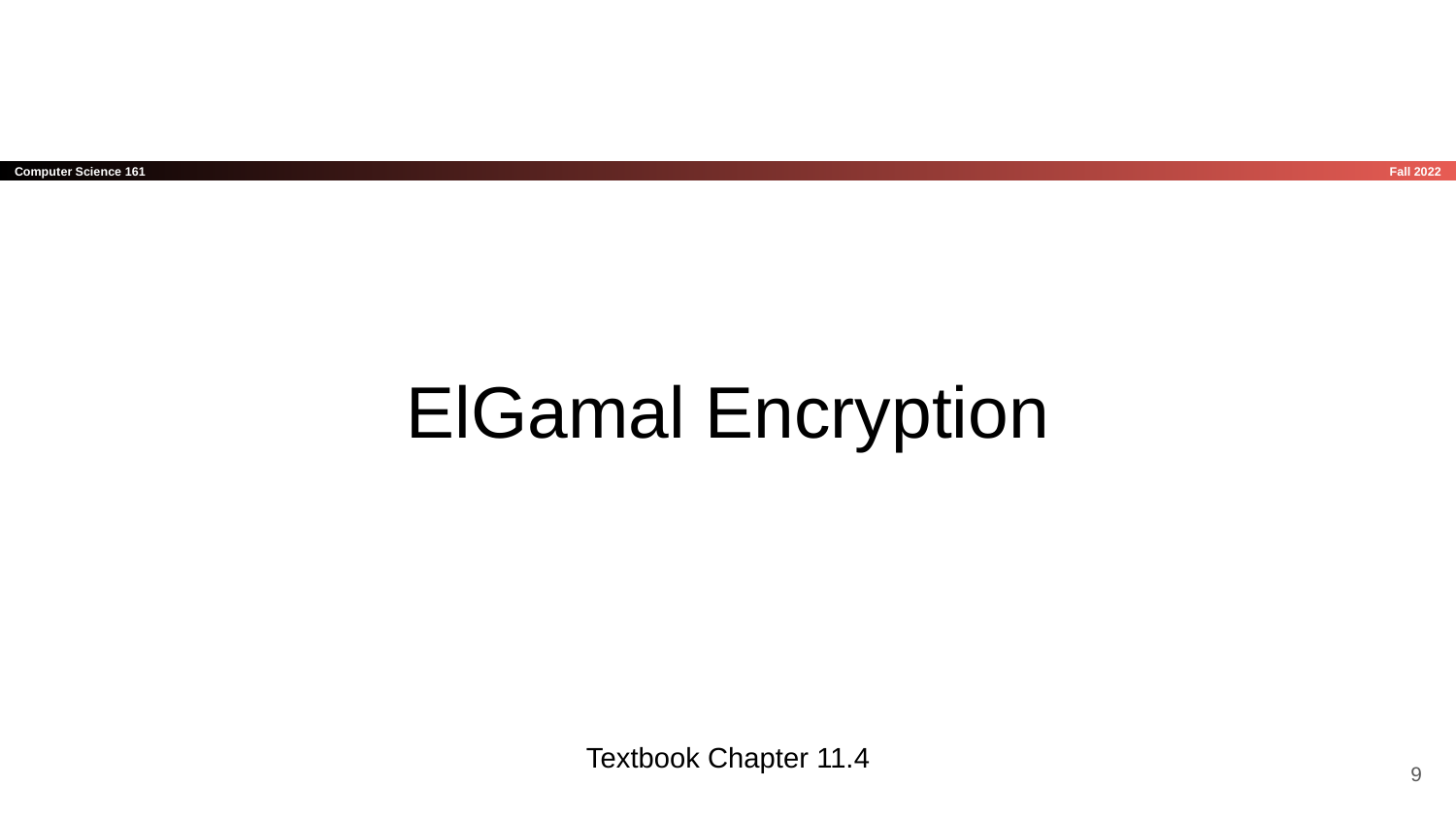

# ElGamal Encryption
Textbook Chapter 11.4
9